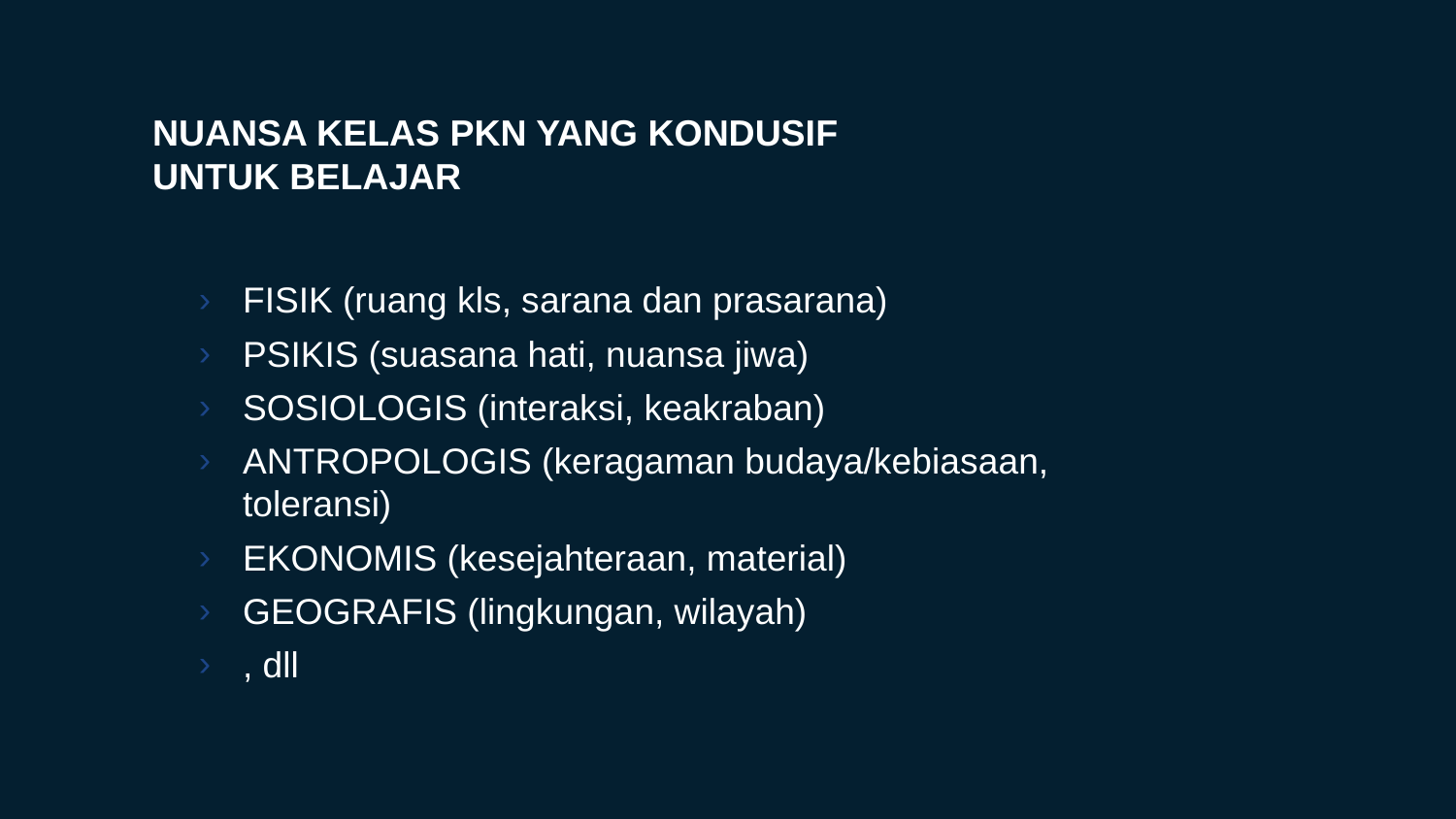

# NUANSA KELAS PKN YANG KONDUSIF UNTUK BELAJAR
FISIK (ruang kls, sarana dan prasarana)
PSIKIS (suasana hati, nuansa jiwa)
SOSIOLOGIS (interaksi, keakraban)
ANTROPOLOGIS (keragaman budaya/kebiasaan, toleransi)
EKONOMIS (kesejahteraan, material)
GEOGRAFIS (lingkungan, wilayah)
, dll